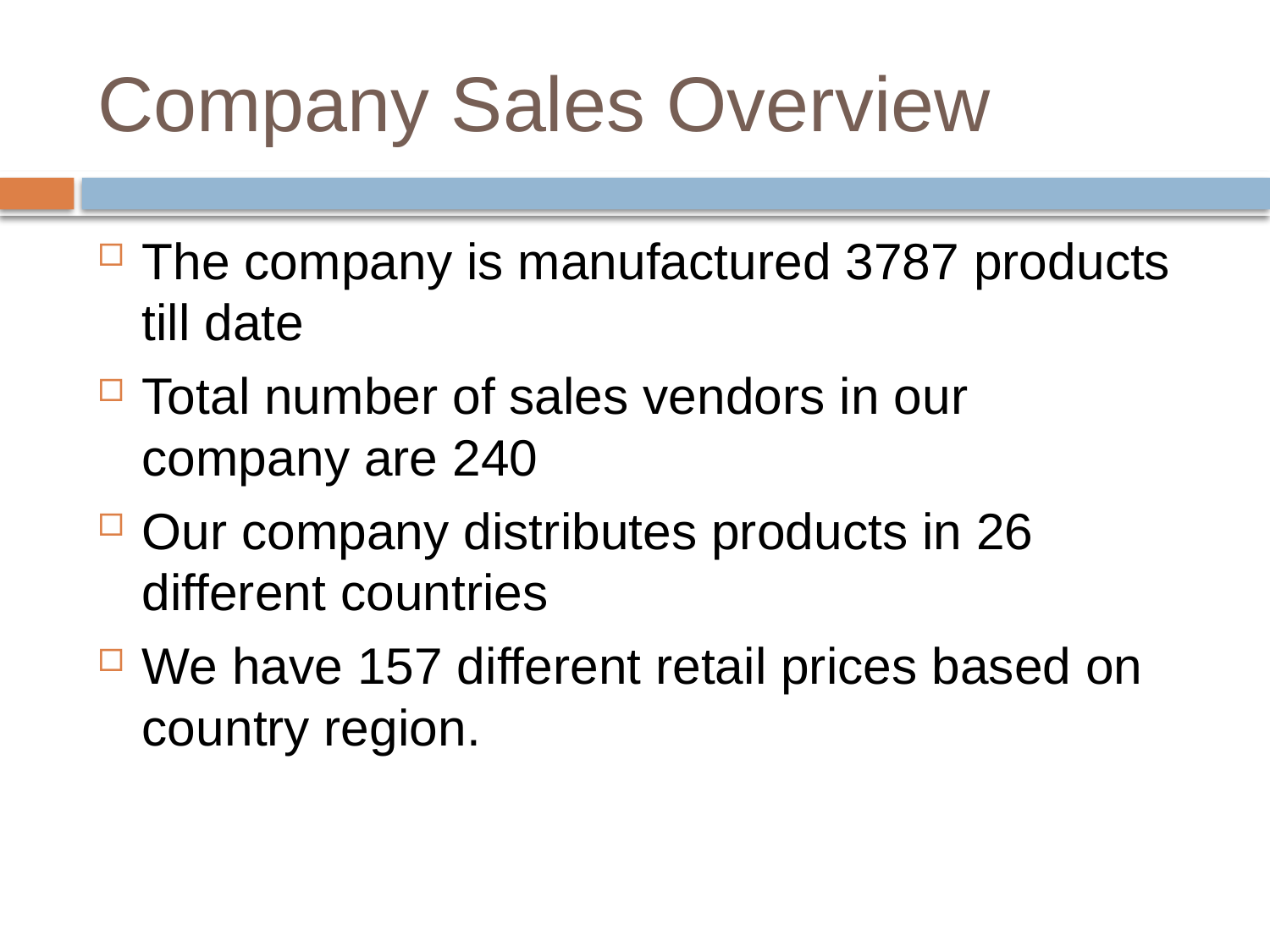

# Company Sales Overview
The company is manufactured 3787 products till date
Total number of sales vendors in our  company are 240
Our company distributes products in 26 different countries
We have 157 different retail prices based on country region.